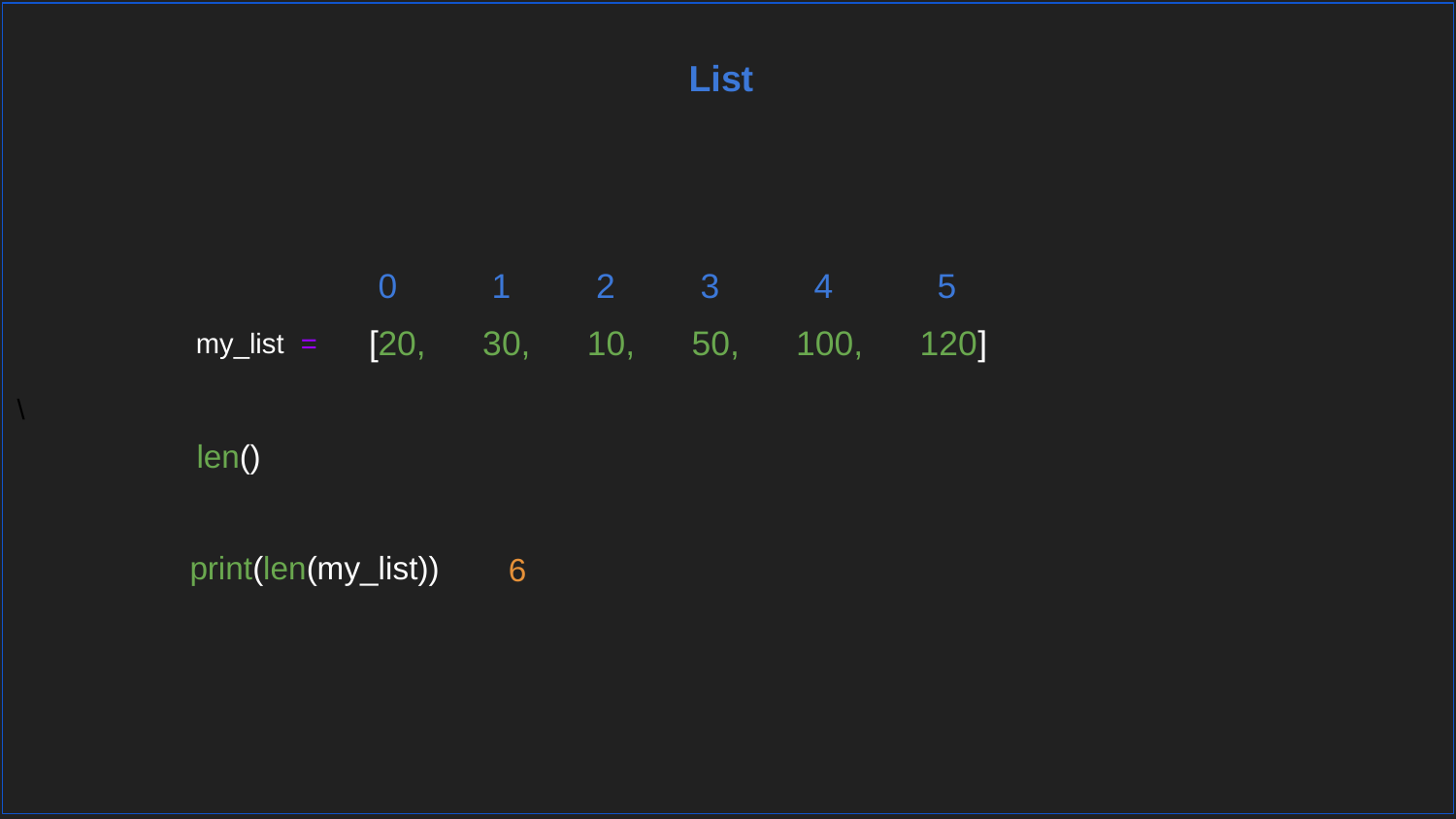

\
List
 0          1         2         3          4           5
[20,      30,      10,      50,      100,      120]
my_list  =
len()
print(len(my_list))
6